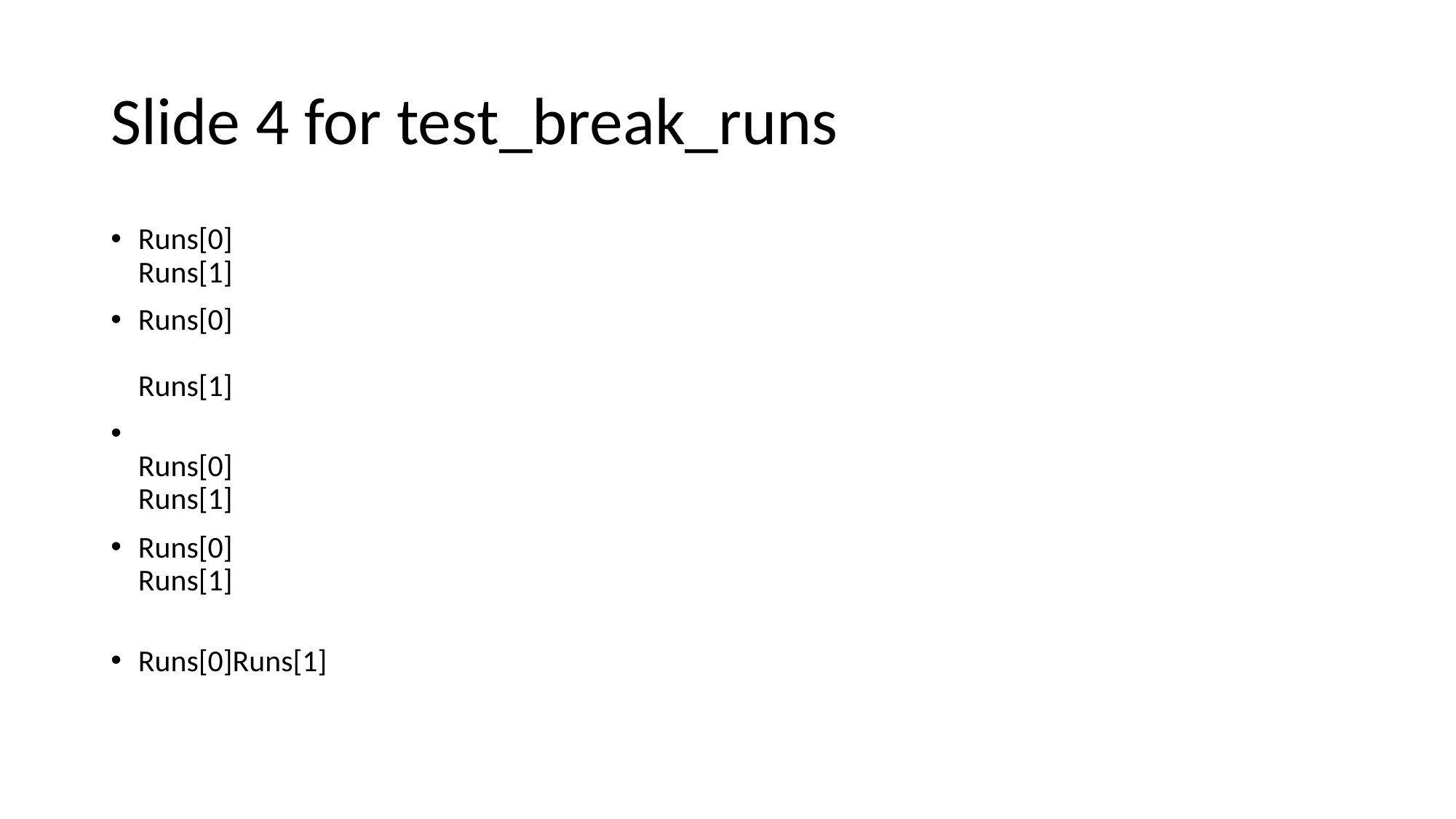

# Slide 4 for test_break_runs
Runs[0]
Runs[1]
Runs[0]
Runs[1]
Runs[0]
Runs[1]
Runs[0]
Runs[1]
Runs[0]Runs[1]